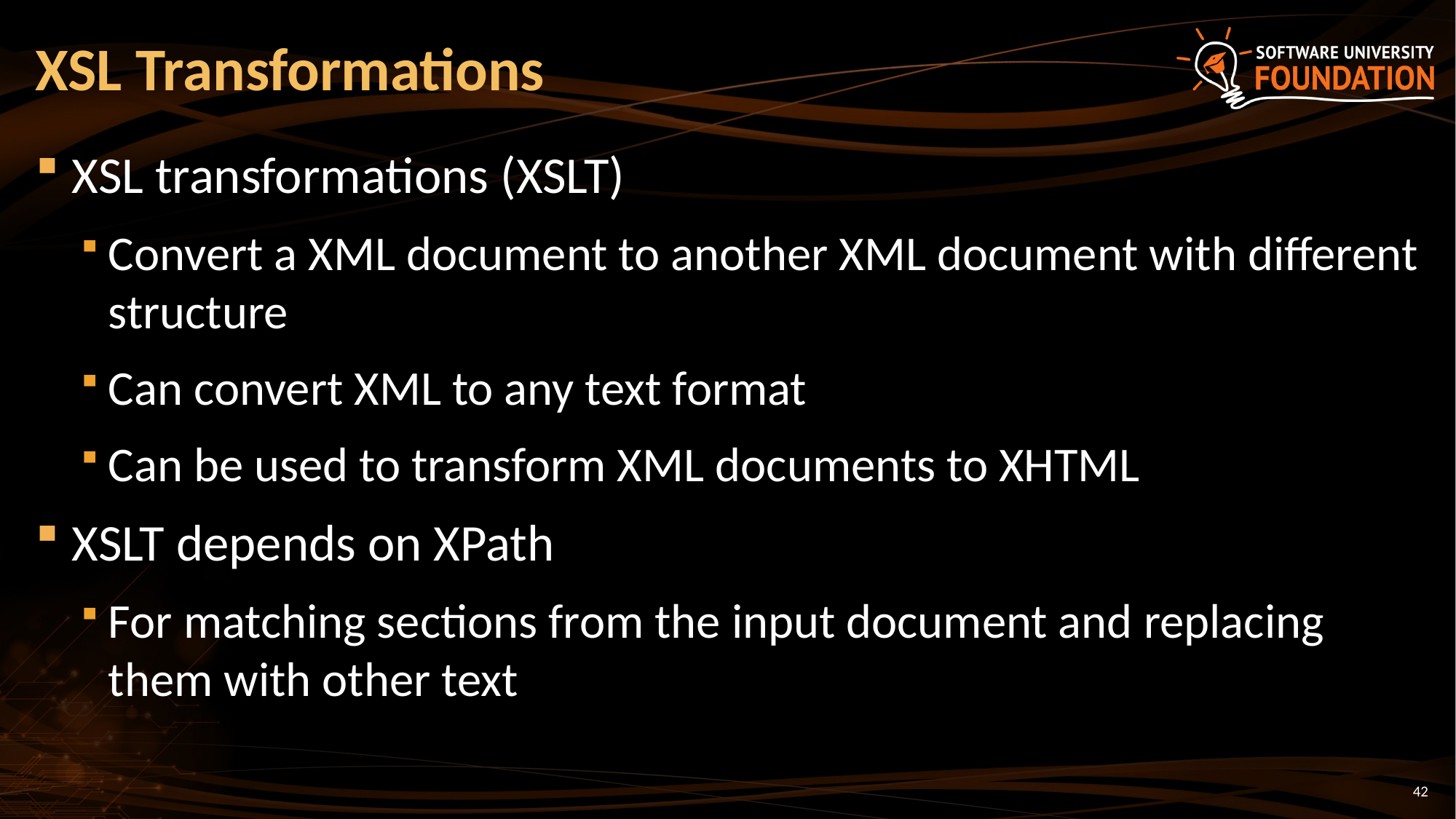

# XSL Transformations
XSL transformations (XSLT)
Convert a XML document to another XML document with different structure
Can convert XML to any text format
Can be used to transform XML documents to XHTML
XSLT depends on XPath
For matching sections from the input document and replacing them with other text
42